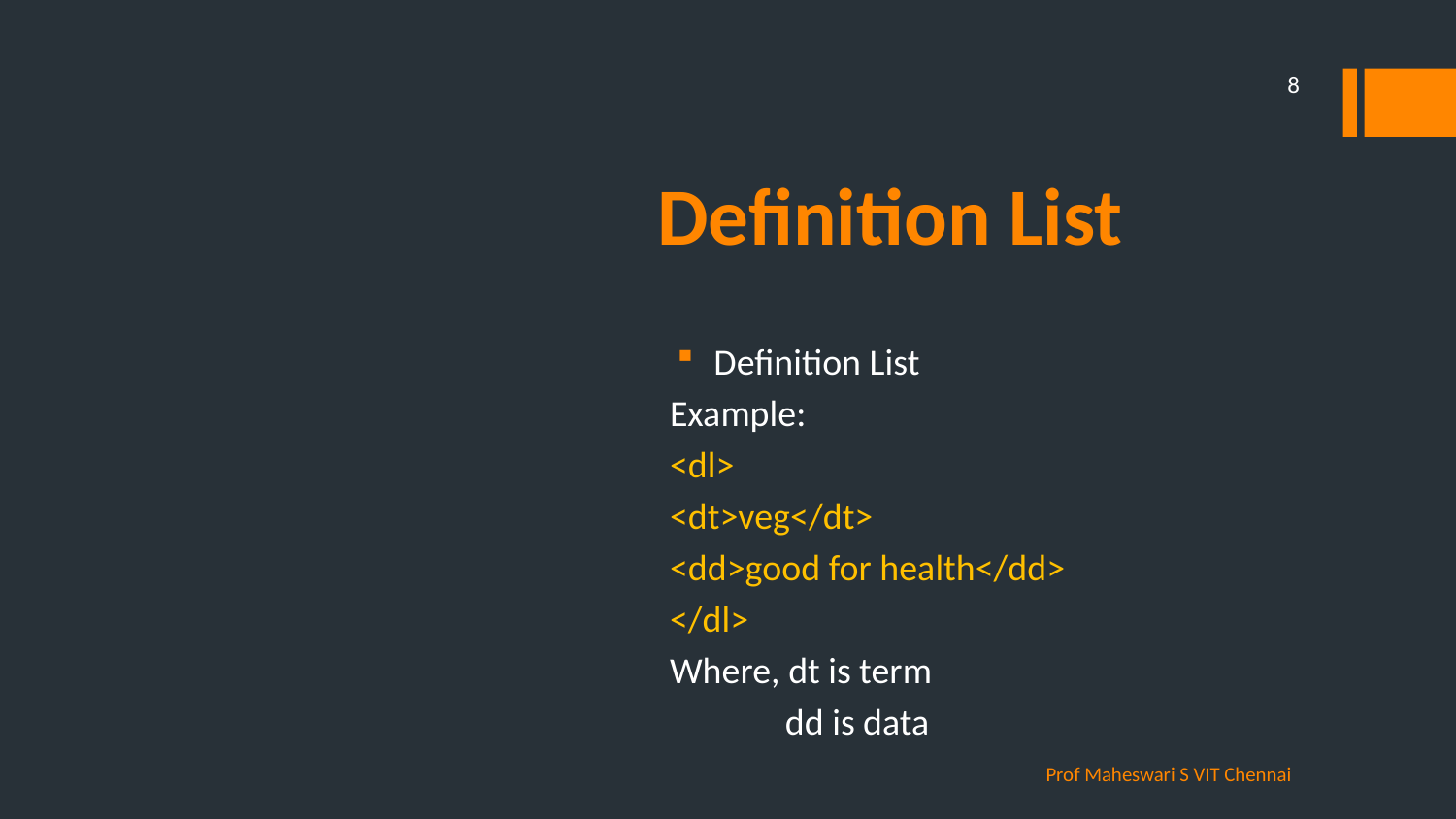

8
# Definition List
 Definition List
Example:
<dl>
<dt>veg</dt>
<dd>good for health</dd>
</dl>
Where, dt is term
              dd is data

Prof Maheswari S VIT Chennai